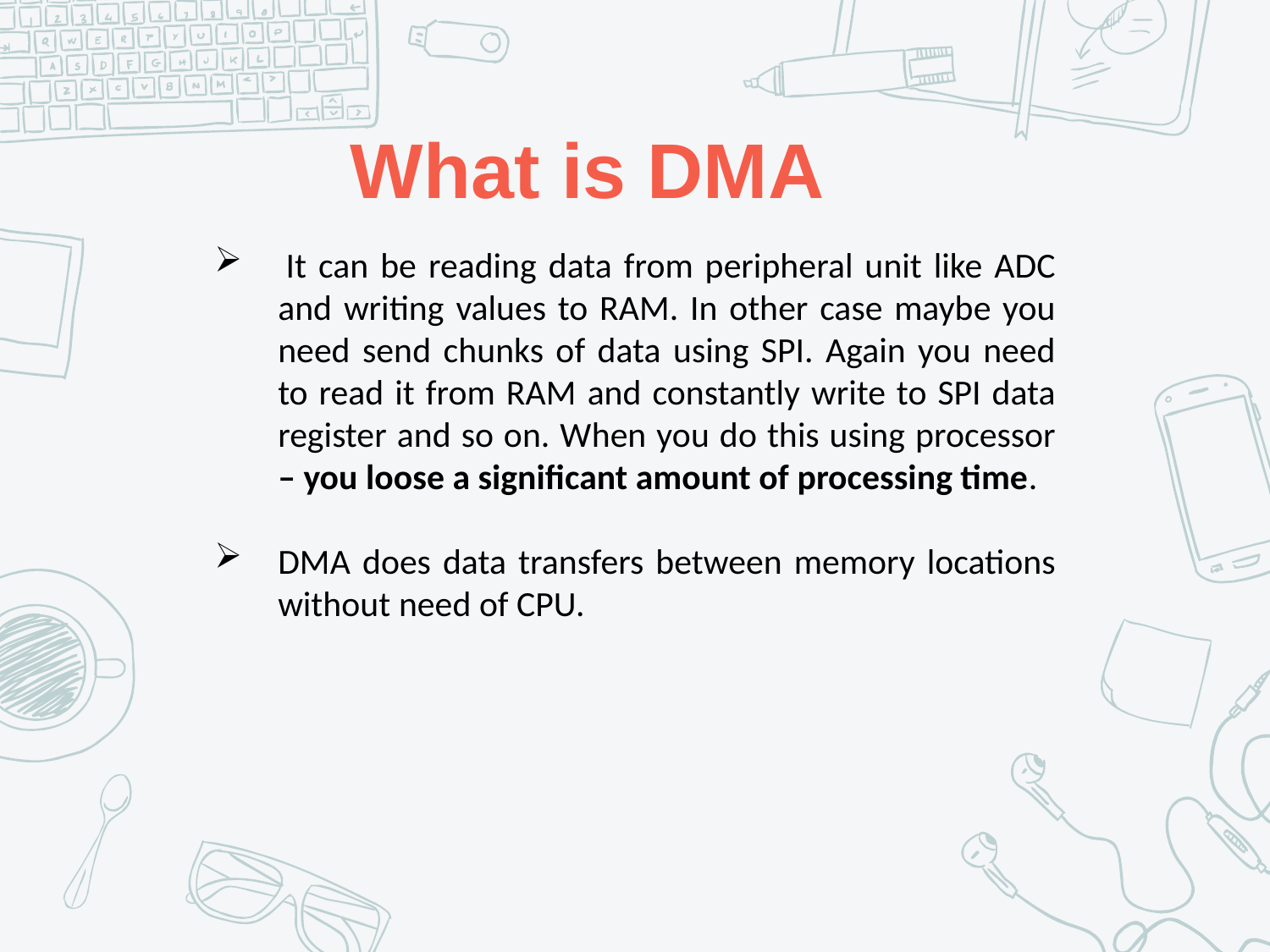

# What is DMA
 It can be reading data from peripheral unit like ADC and writing values to RAM. In other case maybe you need send chunks of data using SPI. Again you need to read it from RAM and constantly write to SPI data register and so on. When you do this using processor – you loose a significant amount of processing time.

DMA does data transfers between memory locations without need of CPU.